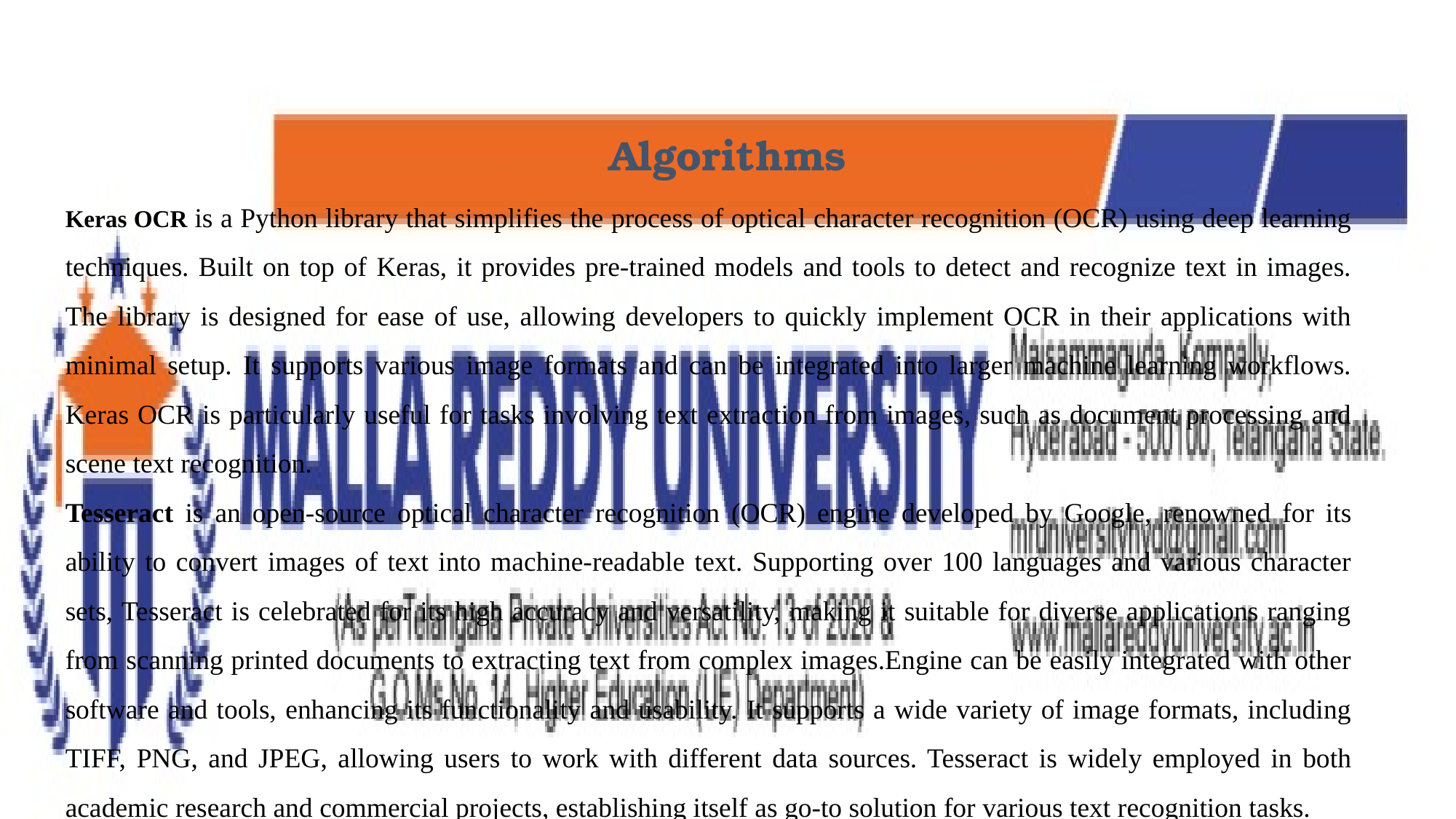

Algorithms

Keras OCR is a Python library that simplifies the process of optical character recognition (OCR) using deep learning techniques. Built on top of Keras, it provides pre-trained models and tools to detect and recognize text in images. The library is designed for ease of use, allowing developers to quickly implement OCR in their applications with minimal setup. It supports various image formats and can be integrated into larger machine learning workflows. Keras OCR is particularly useful for tasks involving text extraction from images, such as document processing and scene text recognition.
Tesseract is an open-source optical character recognition (OCR) engine developed by Google, renowned for its ability to convert images of text into machine-readable text. Supporting over 100 languages and various character sets, Tesseract is celebrated for its high accuracy and versatility, making it suitable for diverse applications ranging from scanning printed documents to extracting text from complex images.Engine can be easily integrated with other software and tools, enhancing its functionality and usability. It supports a wide variety of image formats, including TIFF, PNG, and JPEG, allowing users to work with different data sources. Tesseract is widely employed in both academic research and commercial projects, establishing itself as go-to solution for various text recognition tasks.